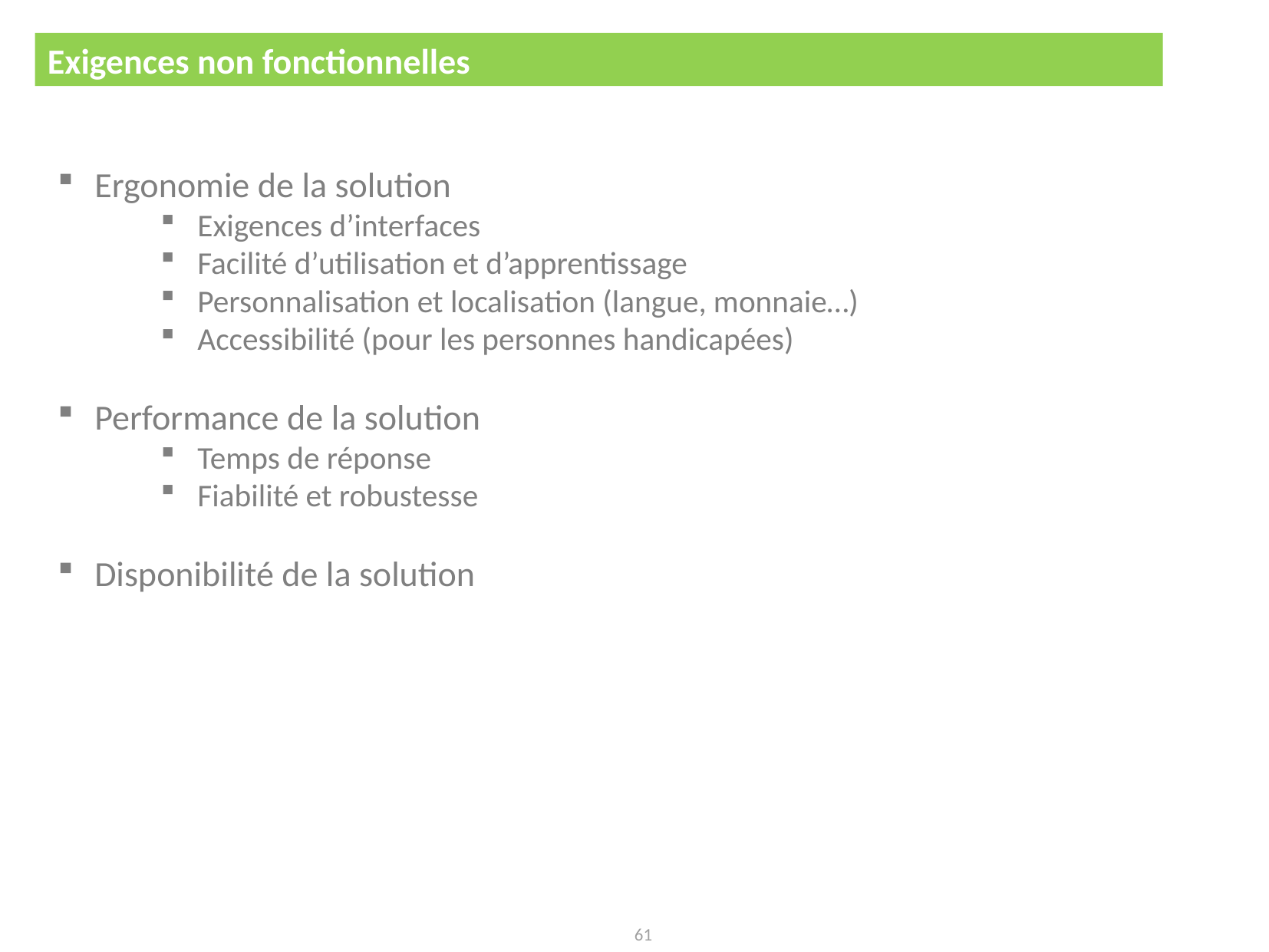

Exigences non fonctionnelles

Contenu d’un cahier des charges
Ergonomie de la solution
Exigences d’interfaces
Facilité d’utilisation et d’apprentissage
Personnalisation et localisation (langue, monnaie…)
Accessibilité (pour les personnes handicapées)

Performance de la solution
Temps de réponse
Fiabilité et robustesse

Disponibilité de la solution
61